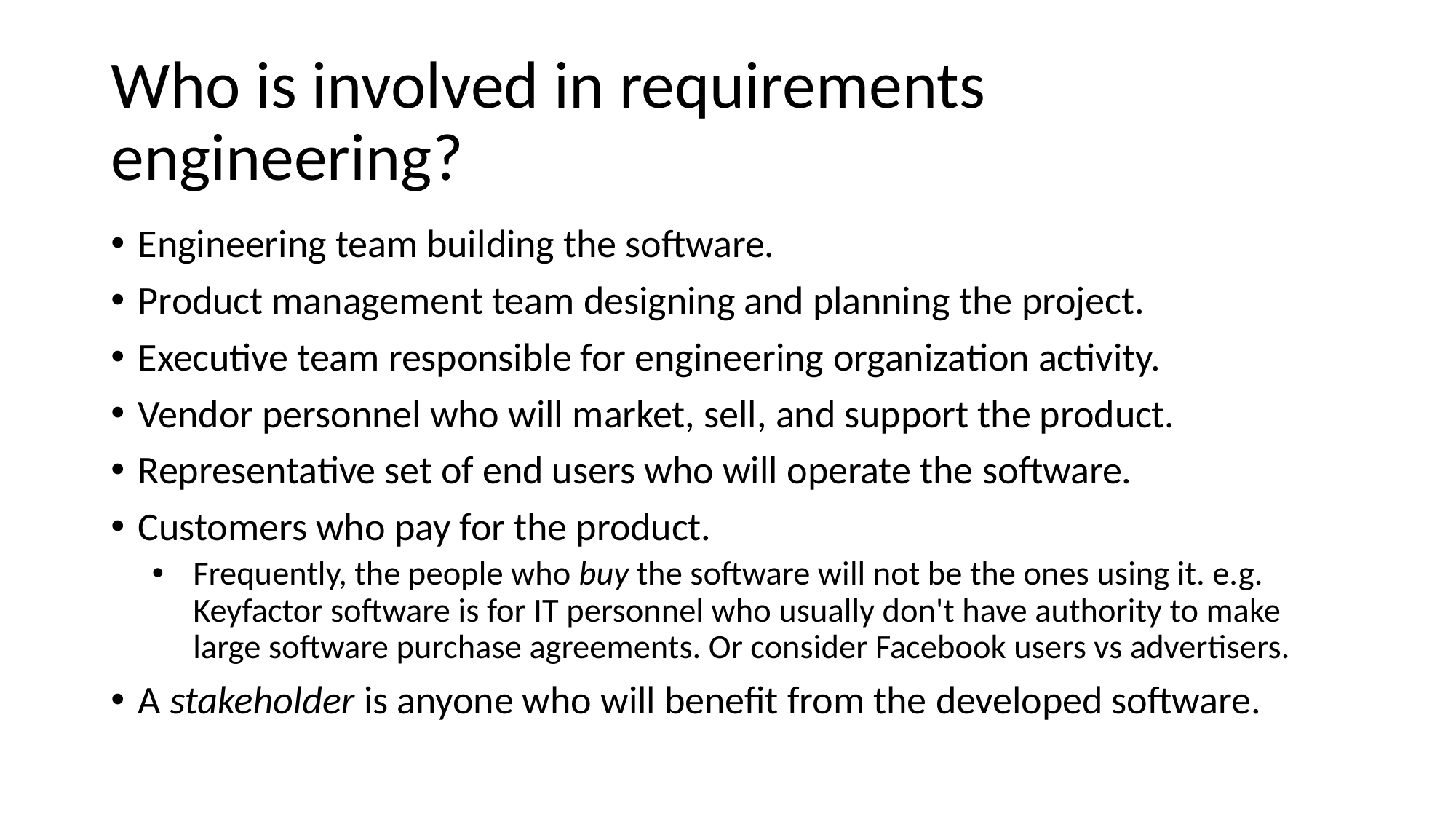

# Who is involved in requirements engineering?
Engineering team building the software.
Product management team designing and planning the project.
Executive team responsible for engineering organization activity.
Vendor personnel who will market, sell, and support the product.
Representative set of end users who will operate the software.
Customers who pay for the product.
Frequently, the people who buy the software will not be the ones using it. e.g. Keyfactor software is for IT personnel who usually don't have authority to make large software purchase agreements. Or consider Facebook users vs advertisers.
A stakeholder is anyone who will benefit from the developed software.